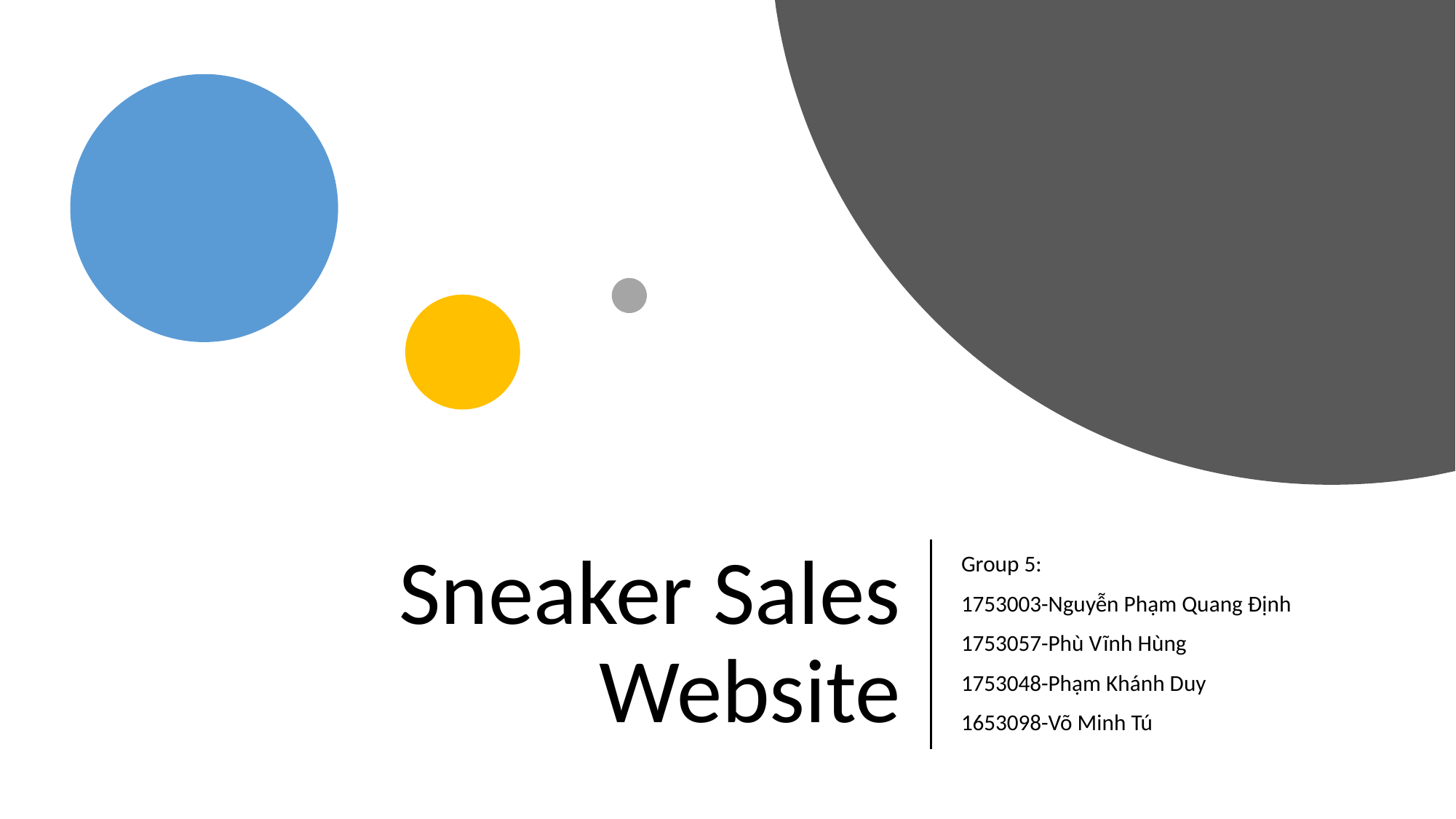

# Sneaker Sales Website
Group 5:
1753003-Nguyễn Phạm Quang Định
1753057-Phù Vĩnh Hùng
1753048-Phạm Khánh Duy
1653098-Võ Minh Tú